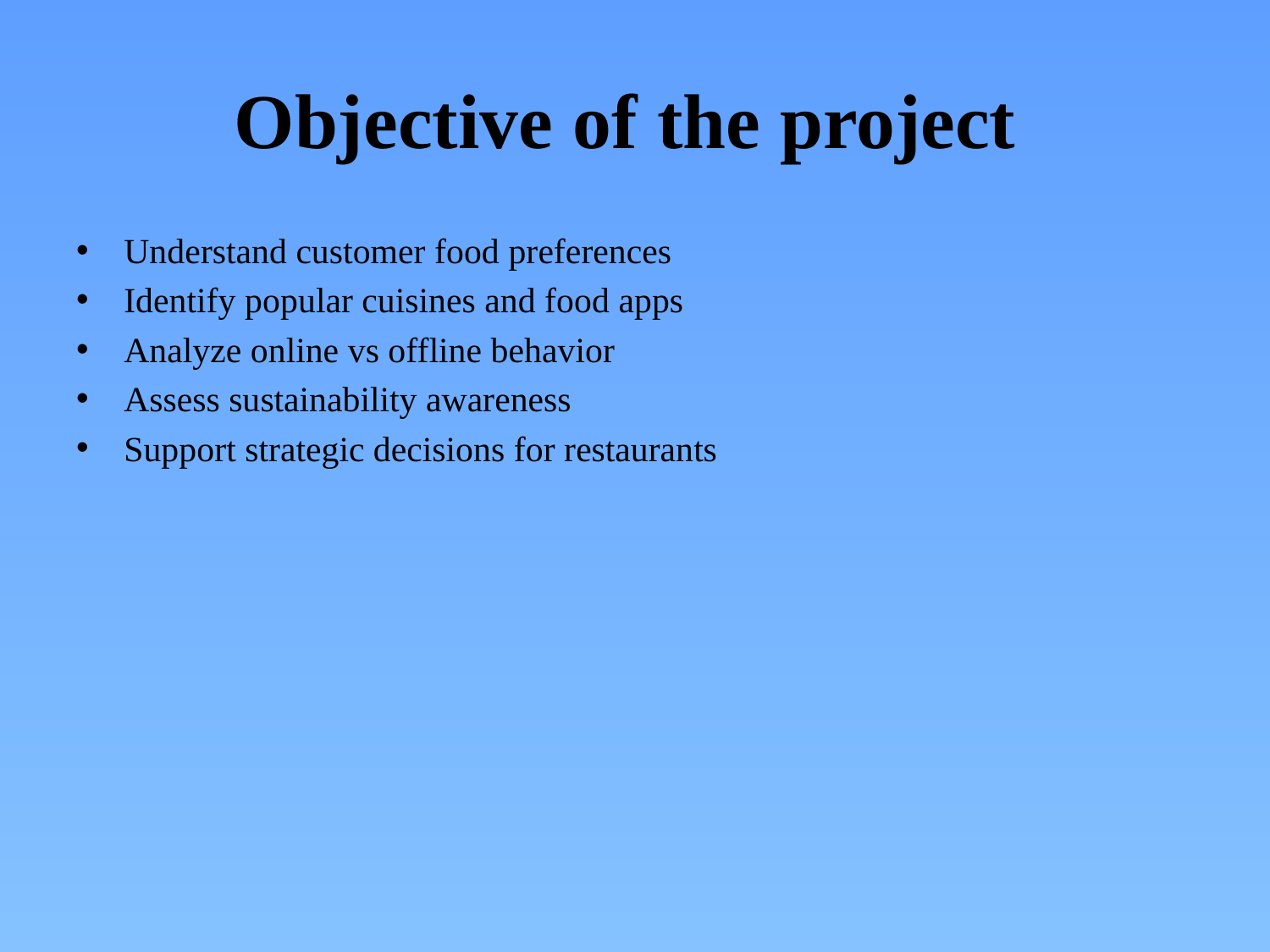

# Objective of the project
Understand customer food preferences
Identify popular cuisines and food apps
Analyze online vs offline behavior
Assess sustainability awareness
Support strategic decisions for restaurants